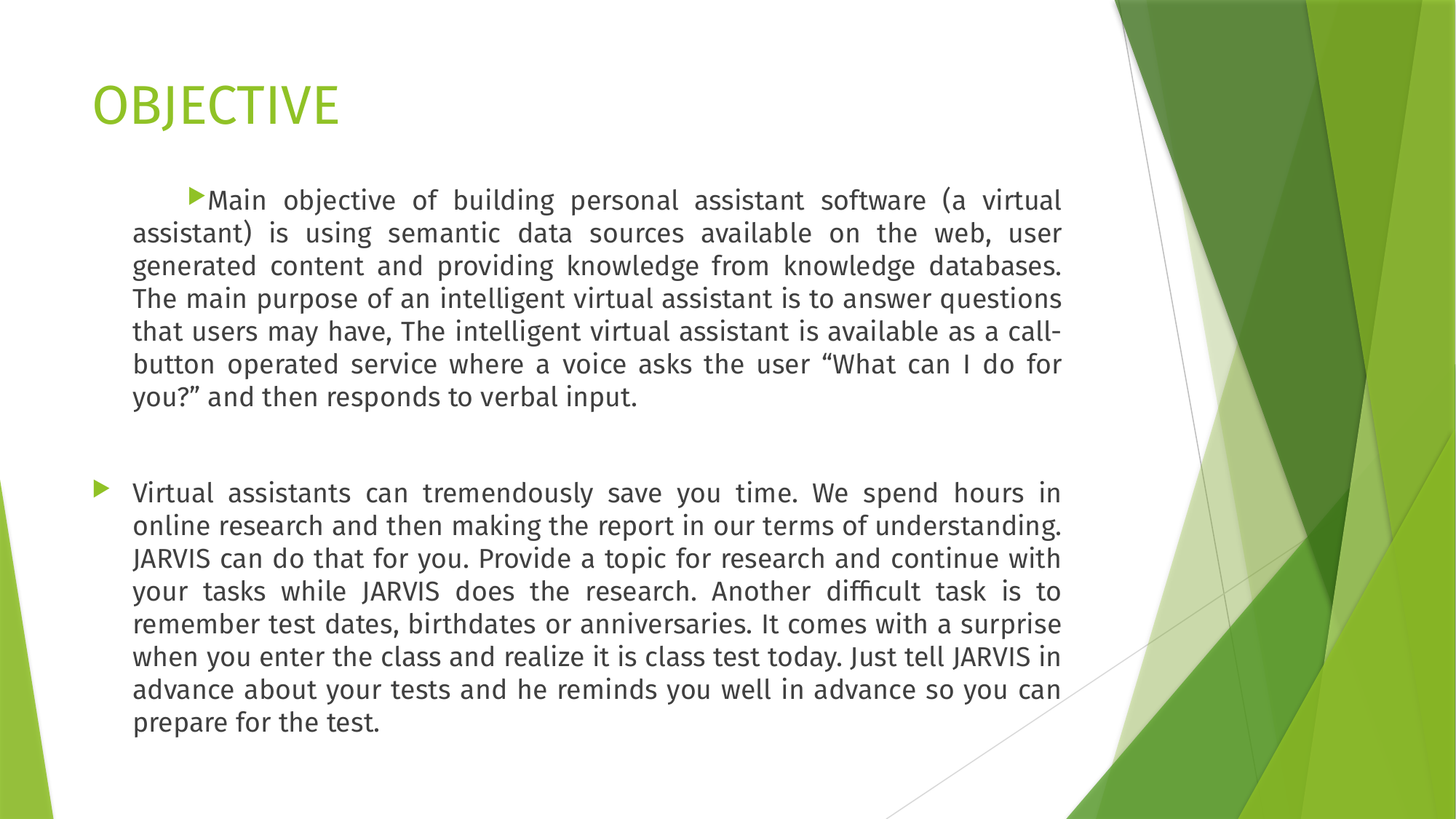

# OBJECTIVE
Main objective of building personal assistant software (a virtual assistant) is using semantic data sources available on the web, user generated content and providing knowledge from knowledge databases. The main purpose of an intelligent virtual assistant is to answer questions that users may have, The intelligent virtual assistant is available as a call-button operated service where a voice asks the user “What can I do for you?” and then responds to verbal input.

Virtual assistants can tremendously save you time. We spend hours in online research and then making the report in our terms of understanding. JARVIS can do that for you. Provide a topic for research and continue with your tasks while JARVIS does the research. Another difficult task is to remember test dates, birthdates or anniversaries. It comes with a surprise when you enter the class and realize it is class test today. Just tell JARVIS in advance about your tests and he reminds you well in advance so you can prepare for the test.